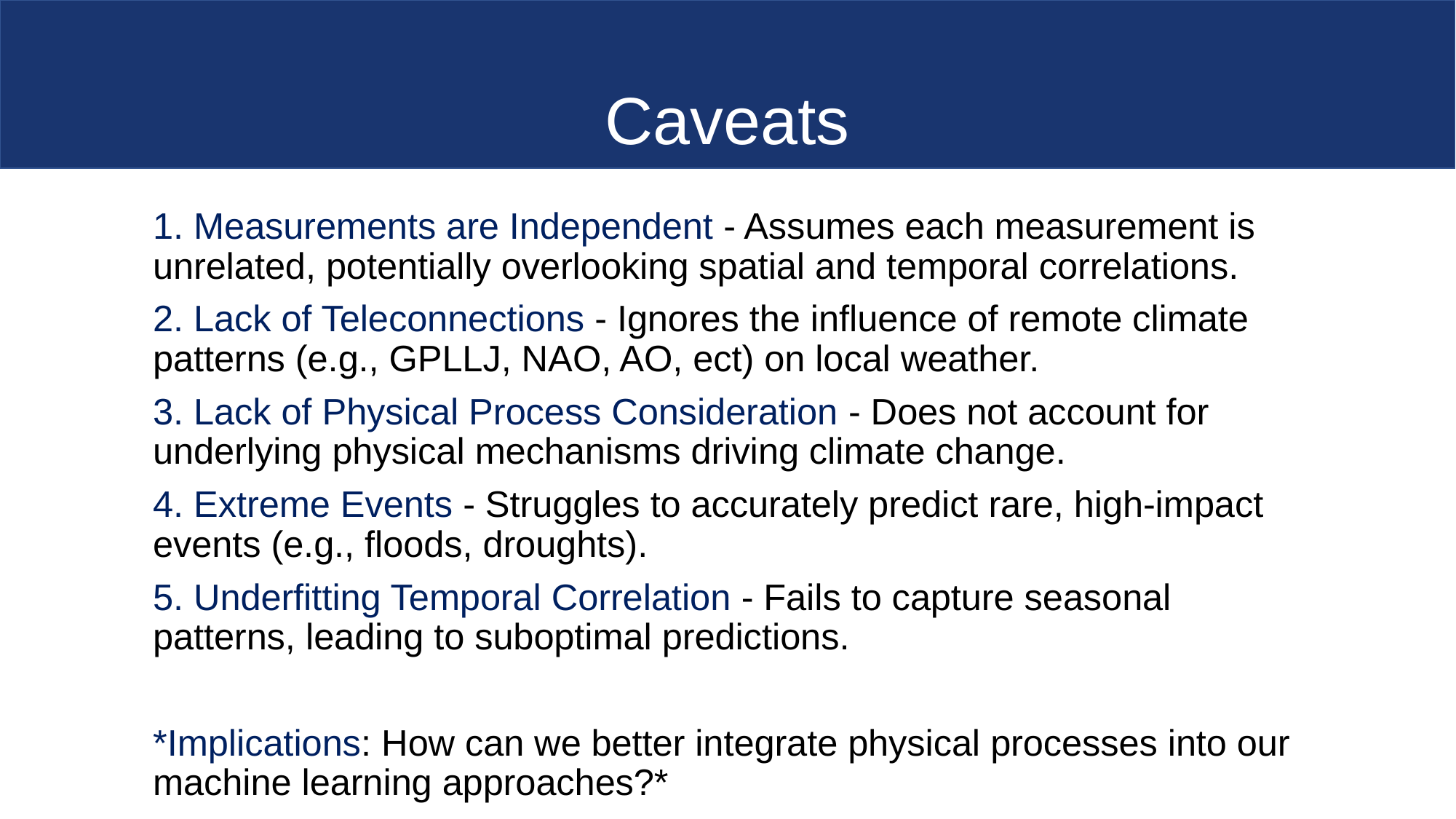

# Caveats
1. Measurements are Independent - Assumes each measurement is unrelated, potentially overlooking spatial and temporal correlations.
2. Lack of Teleconnections - Ignores the influence of remote climate patterns (e.g., GPLLJ, NAO, AO, ect) on local weather.
3. Lack of Physical Process Consideration - Does not account for underlying physical mechanisms driving climate change.
4. Extreme Events - Struggles to accurately predict rare, high-impact events (e.g., floods, droughts).
5. Underfitting Temporal Correlation - Fails to capture seasonal patterns, leading to suboptimal predictions.

*Implications: How can we better integrate physical processes into our machine learning approaches?*